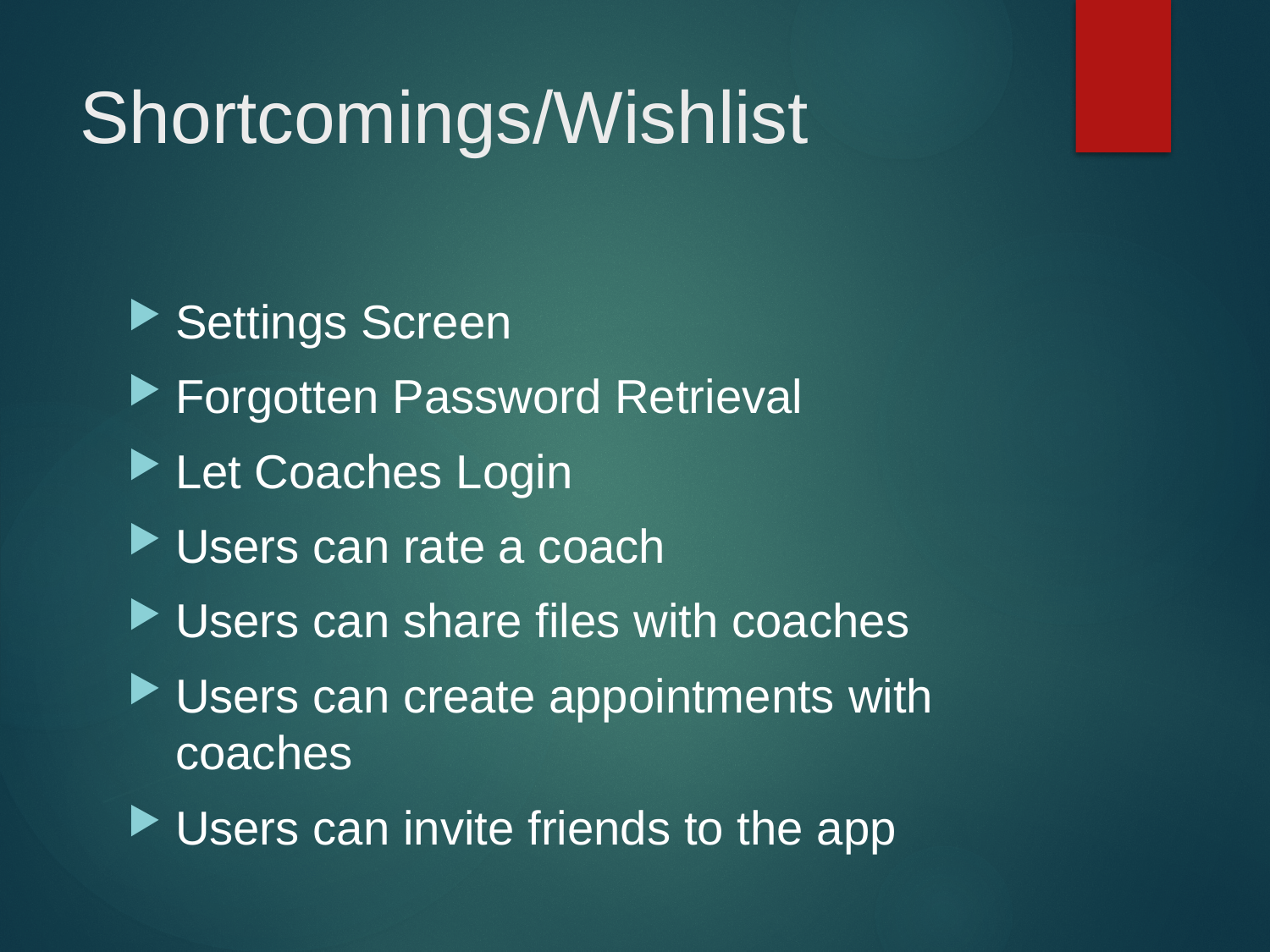

# Shortcomings/Wishlist
Settings Screen
Forgotten Password Retrieval
Let Coaches Login
Users can rate a coach
Users can share files with coaches
Users can create appointments with coaches
Users can invite friends to the app